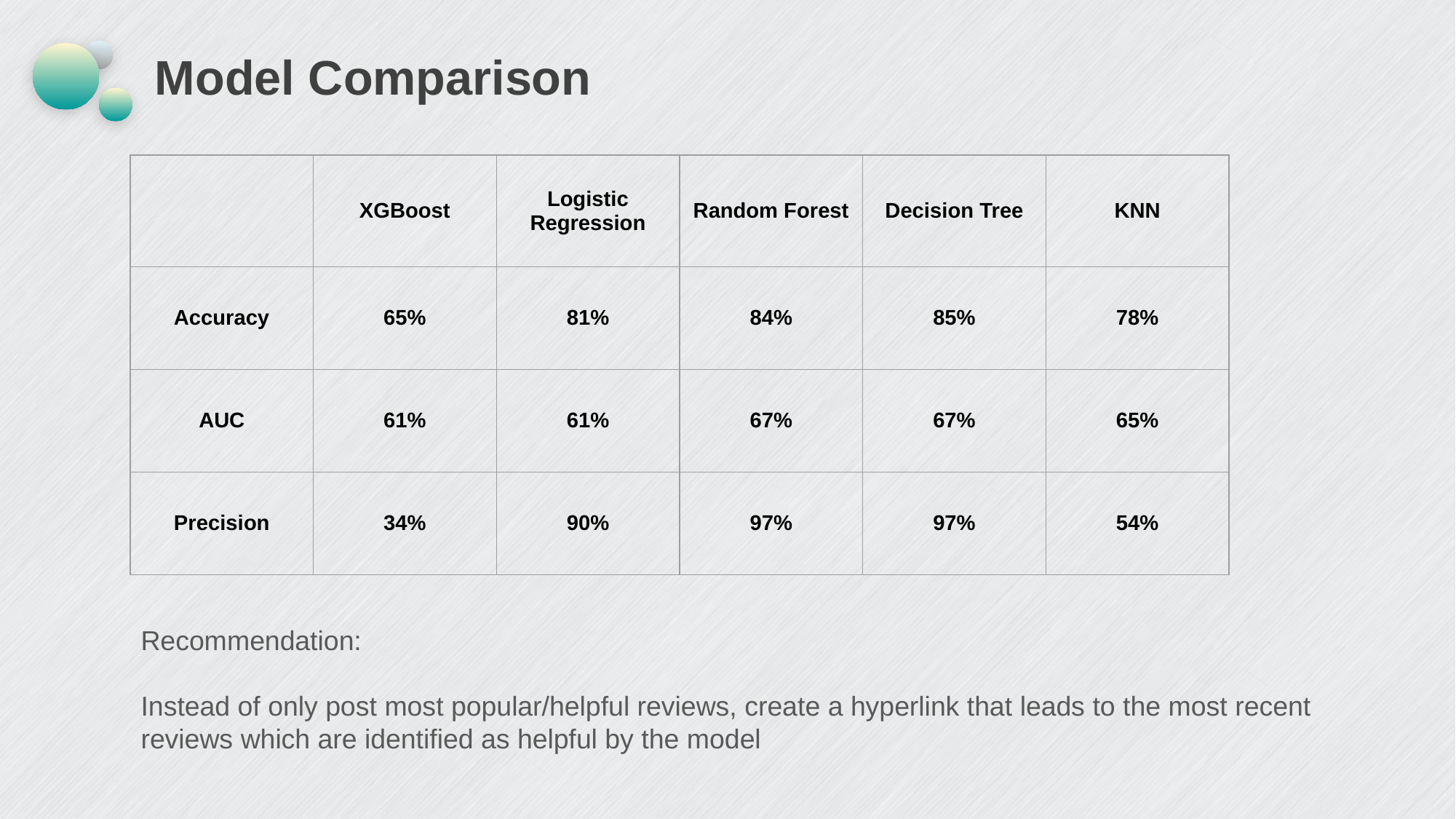

# Model Comparison
|  | XGBoost | Logistic Regression | Random Forest | Decision Tree | KNN |
| --- | --- | --- | --- | --- | --- |
| Accuracy | 65% | 81% | 84% | 85% | 78% |
| AUC | 61% | 61% | 67% | 67% | 65% |
| Precision | 34% | 90% | 97% | 97% | 54% |

Recommendation:

Instead of only post most popular/helpful reviews, create a hyperlink that leads to the most recent reviews which are identified as helpful by the model